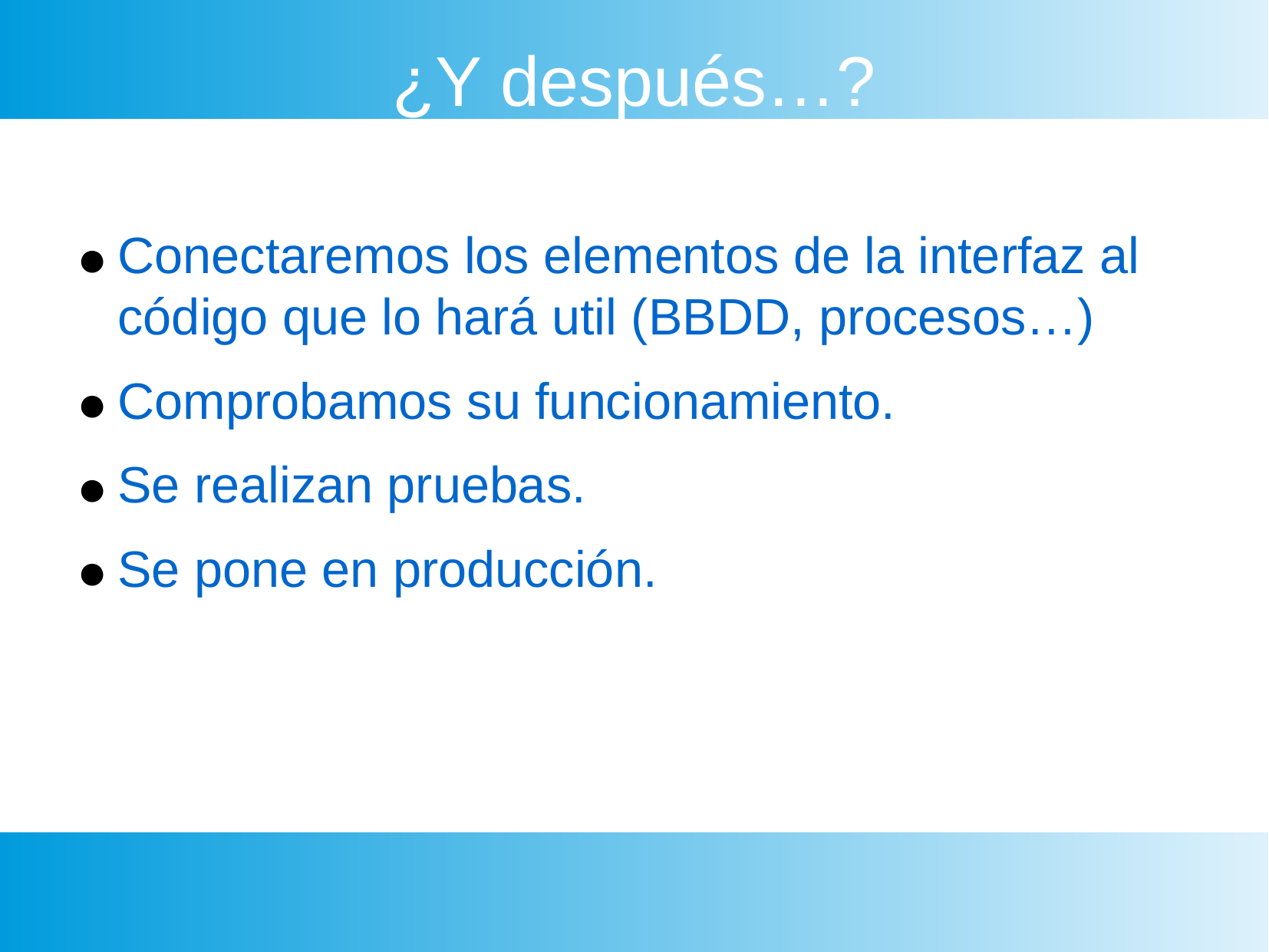

¿Y después…?
Conectaremos los elementos de la interfaz al código que lo hará util (BBDD, procesos…)
Comprobamos su funcionamiento.
Se realizan pruebas.
Se pone en producción.